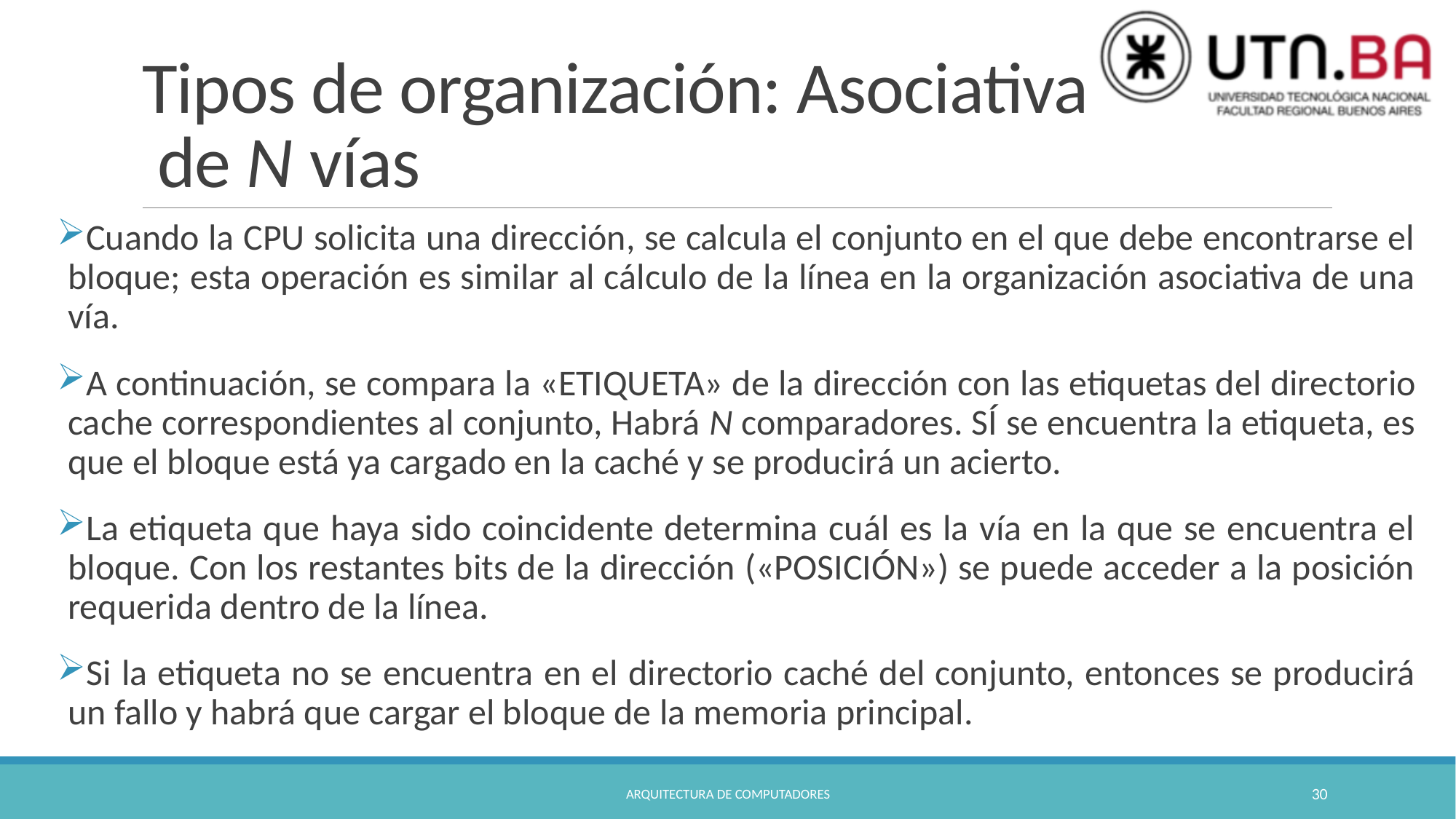

# Tipos de organización: Asociativa de N vías
Cuando la CPU solicita una dirección, se calcula el conjunto en el que debe encontrarse el bloque; esta operación es similar al cálculo de la línea en la organización asociativa de una vía.
A continuación, se compara la «ETIQUETA» de la dirección con las etiquetas del direc­torio cache correspondientes al conjunto, Habrá N comparadores. SÍ se encuentra la etiqueta, es que el bloque está ya cargado en la caché y se producirá un acierto.
La etiqueta que haya sido coincidente determina cuál es la vía en la que se encuentra el bloque. Con los restantes bits de la dirección («POSICIÓN») se puede acceder a la posición requerida dentro de la línea.
Si la etiqueta no se encuentra en el directorio caché del conjunto, entonces se producirá un fallo y habrá que cargar el bloque de la memoria principal.
Arquitectura de Computadores
30